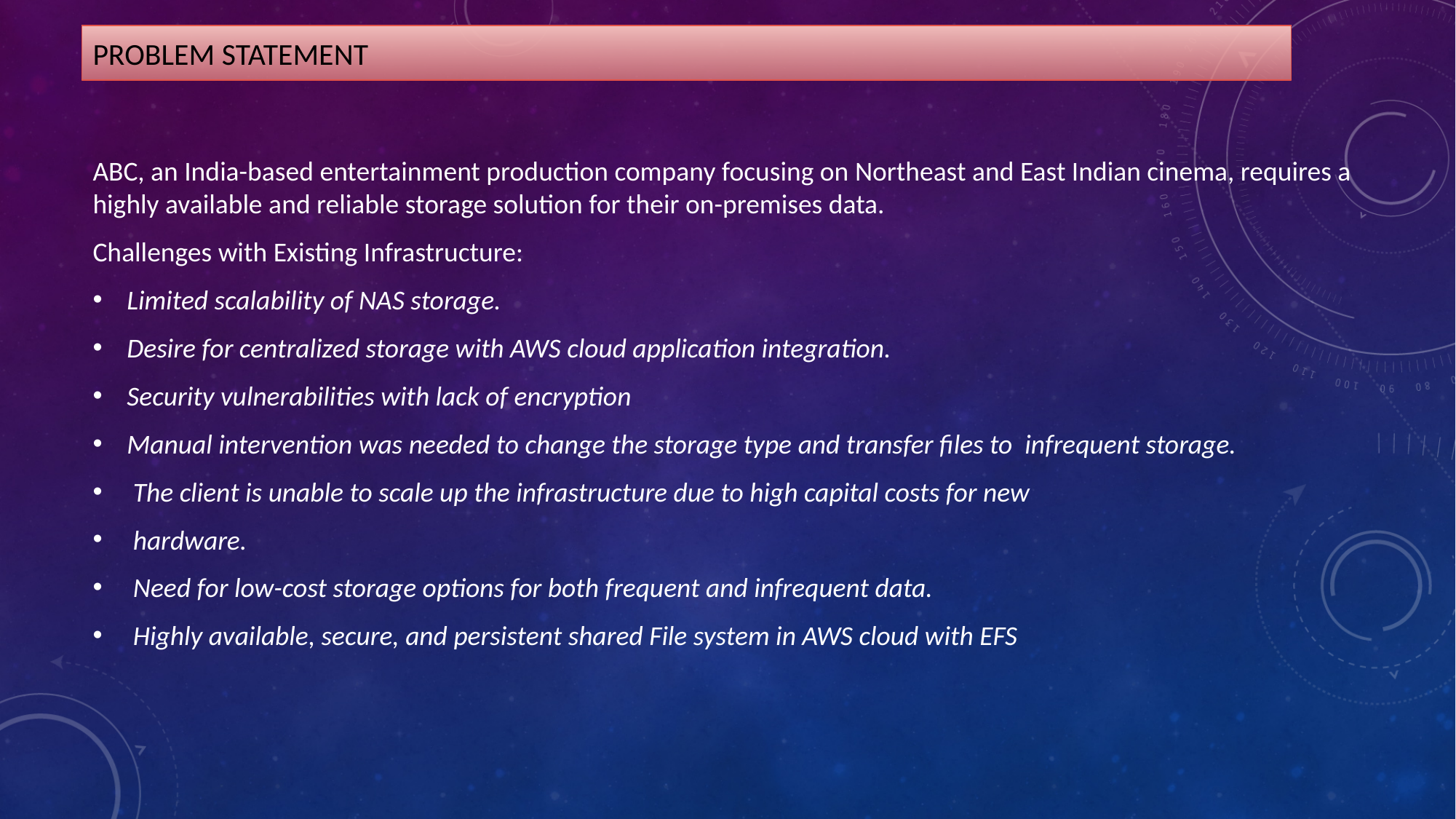

# PROBLEM STATEMENT
ABC, an India-based entertainment production company focusing on Northeast and East Indian cinema, requires a highly available and reliable storage solution for their on-premises data.
Challenges with Existing Infrastructure:
Limited scalability of NAS storage.
Desire for centralized storage with AWS cloud application integration.
Security vulnerabilities with lack of encryption
Manual intervention was needed to change the storage type and transfer files to  infrequent storage.
 The client is unable to scale up the infrastructure due to high capital costs for new
 hardware.
 Need for low-cost storage options for both frequent and infrequent data.
 Highly available, secure, and persistent shared File system in AWS cloud with EFS